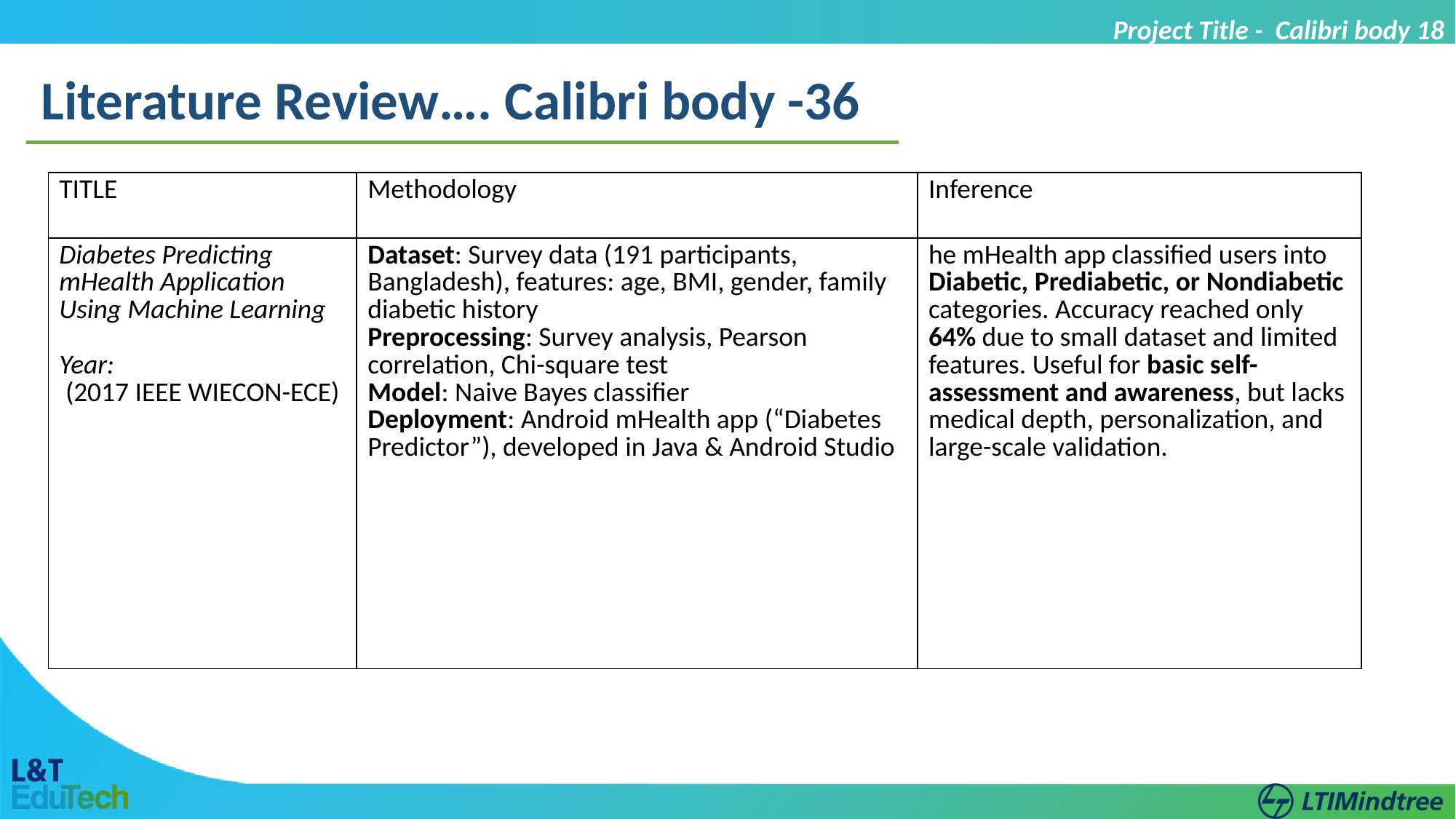

Project Title -  Calibri body 18

Literature Review…. Calibri body -36
| TITLE | Methodology | Inference |
| --- | --- | --- |
| Diabetes Predicting mHealth Application Using Machine Learning Year: (2017 IEEE WIECON-ECE) | Dataset: Survey data (191 participants, Bangladesh), features: age, BMI, gender, family diabetic history Preprocessing: Survey analysis, Pearson correlation, Chi-square test Model: Naive Bayes classifier Deployment: Android mHealth app (“Diabetes Predictor”), developed in Java & Android Studio | he mHealth app classified users into Diabetic, Prediabetic, or Nondiabetic categories. Accuracy reached only 64% due to small dataset and limited features. Useful for basic self-assessment and awareness, but lacks medical depth, personalization, and large-scale validation. |